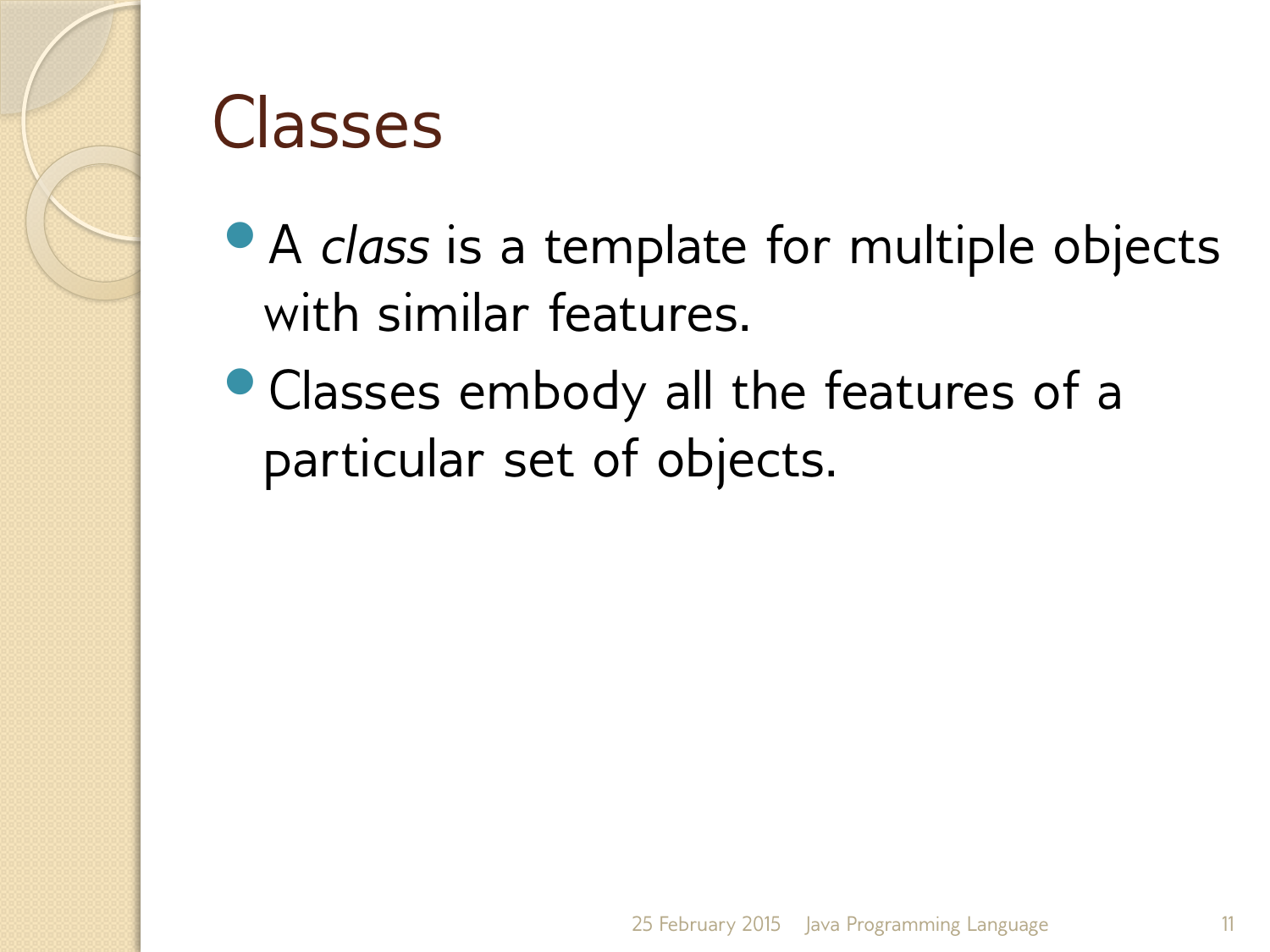

# Classes
A class is a template for multiple objects with similar features.
Classes embody all the features of a particular set of objects.
25 February 2015
Java Programming Language
11